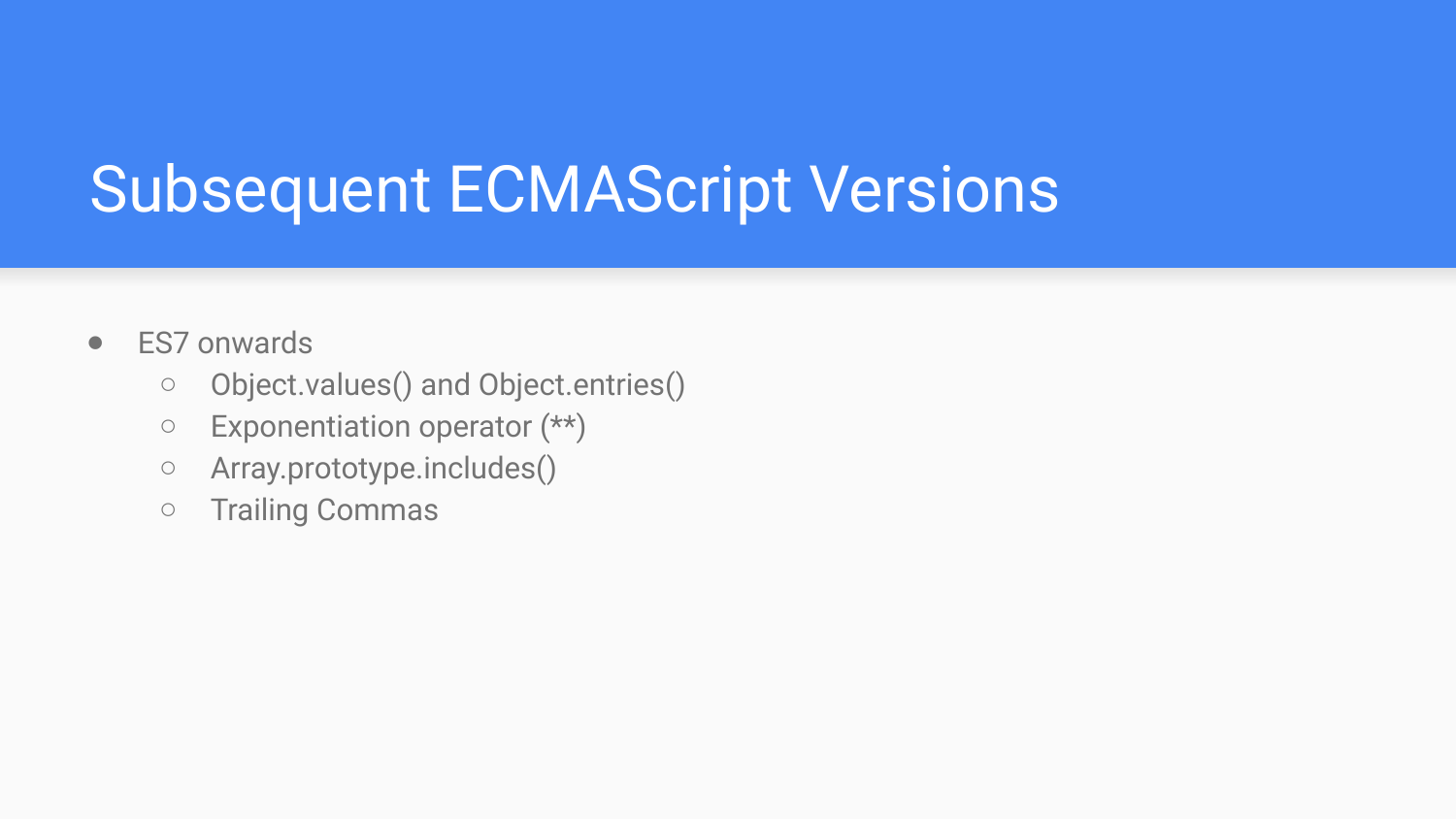

# Subsequent ECMAScript Versions
ES7 onwards
Object.values() and Object.entries()
Exponentiation operator (**)
Array.prototype.includes()
Trailing Commas